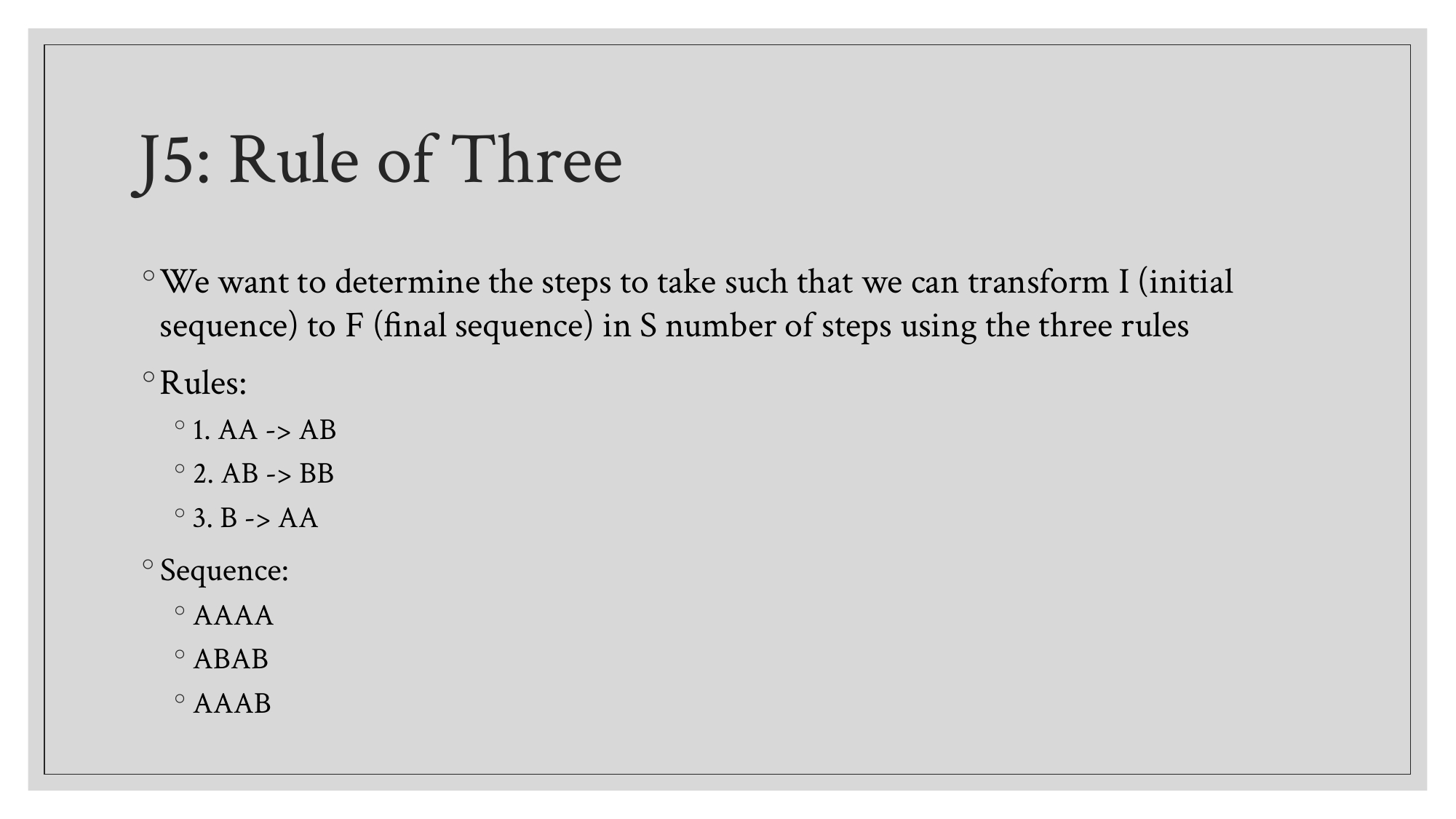

# J5: Rule of Three
We want to determine the steps to take such that we can transform I (initial sequence) to F (final sequence) in S number of steps using the three rules
Rules:
1. AA -> AB
2. AB -> BB
3. B -> AA
Sequence:
AAAA
ABAB
AAAB